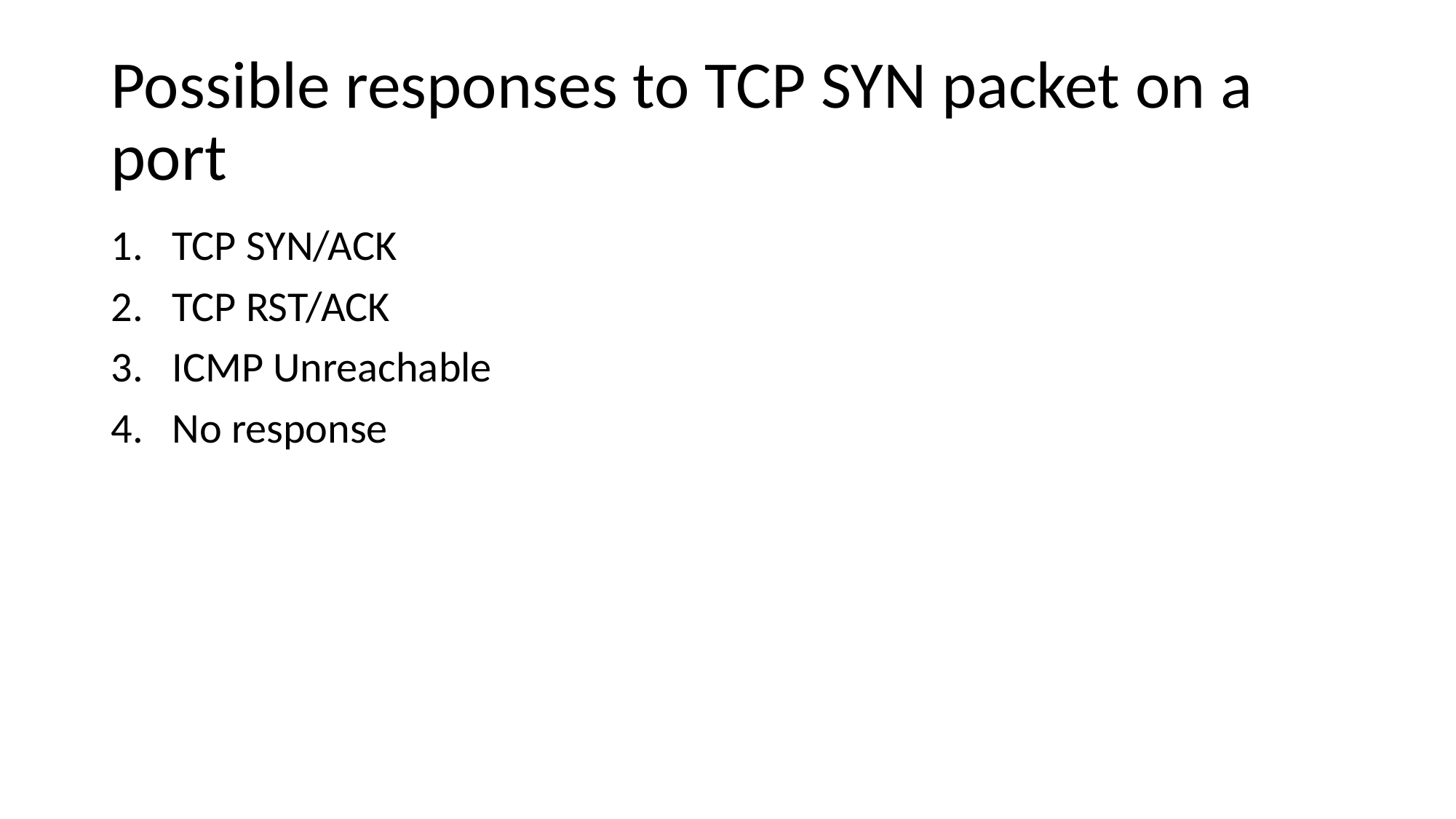

# Possible responses to TCP SYN packet on a port
TCP SYN/ACK
TCP RST/ACK
ICMP Unreachable
No response